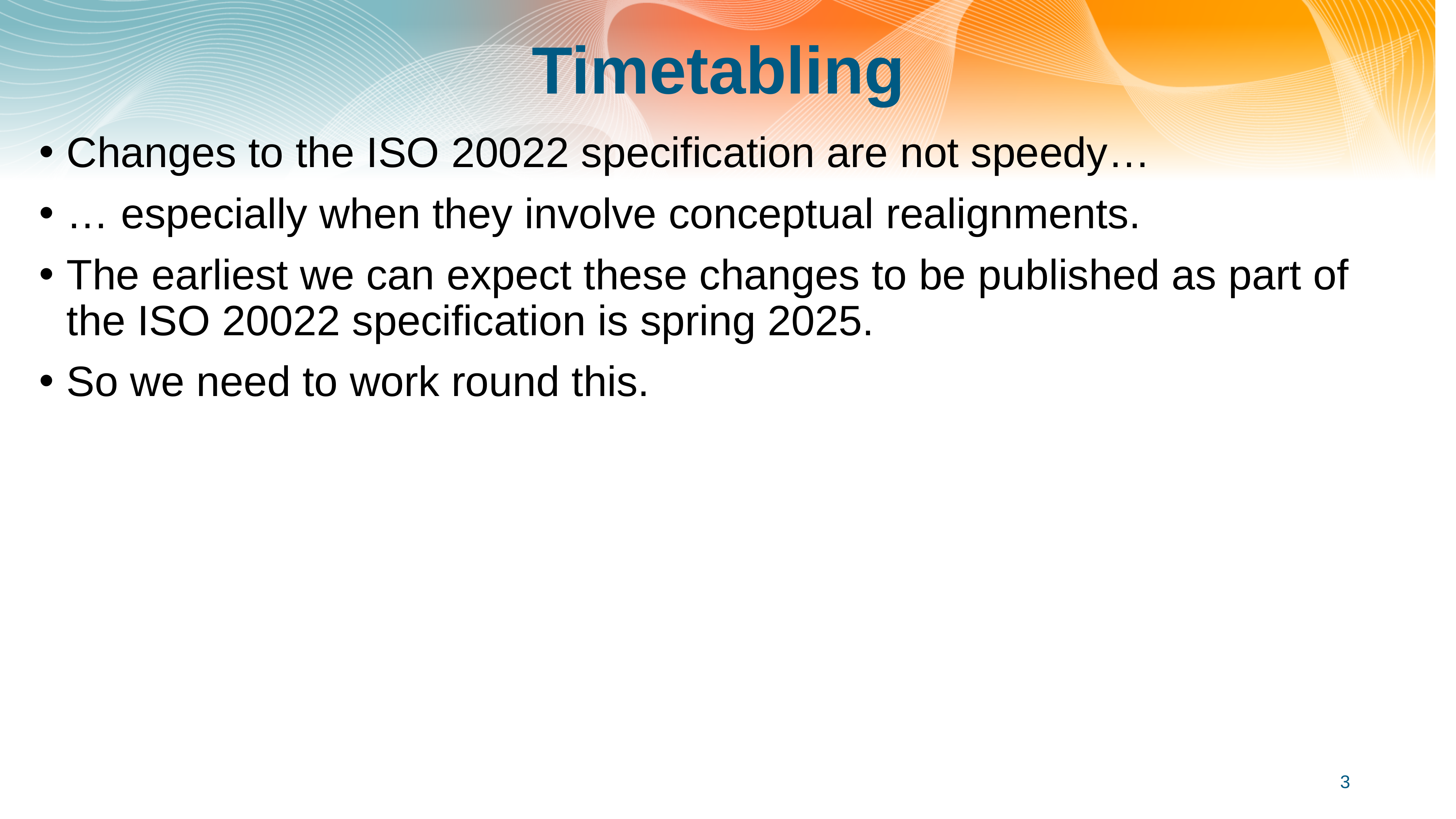

# Timetabling
Changes to the ISO 20022 specification are not speedy…
… especially when they involve conceptual realignments.
The earliest we can expect these changes to be published as part of the ISO 20022 specification is spring 2025.
So we need to work round this.
3